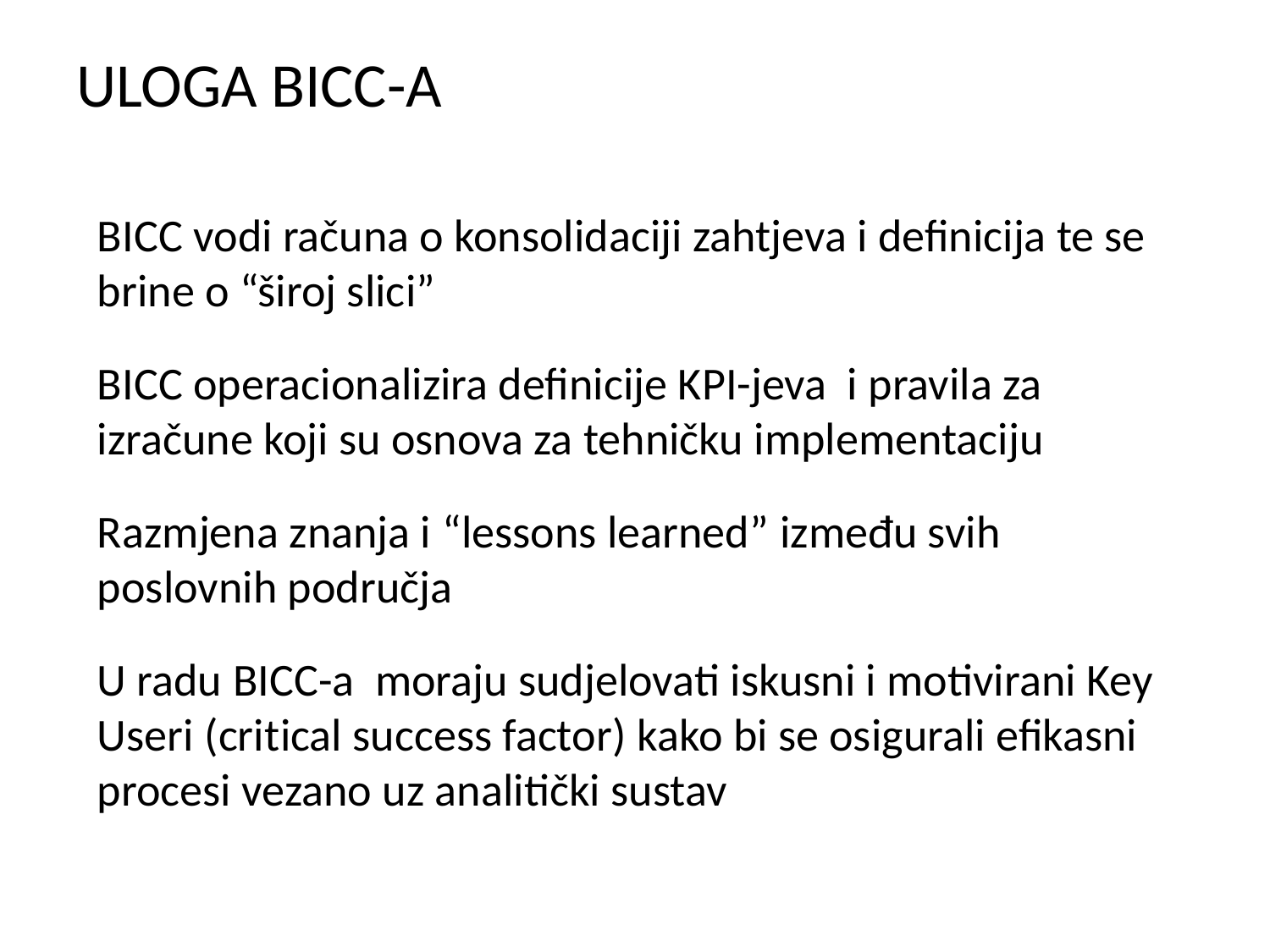

# Uloga BICC-a
BICC vodi računa o konsolidaciji zahtjeva i definicija te se brine o “široj slici”
BICC operacionalizira definicije KPI-jeva  i pravila za izračune koji su osnova za tehničku implementaciju
Razmjena znanja i “lessons learned” između svih poslovnih područja
U radu BICC-a  moraju sudjelovati iskusni i motivirani Key Useri (critical success factor) kako bi se osigurali efikasni procesi vezano uz analitički sustav